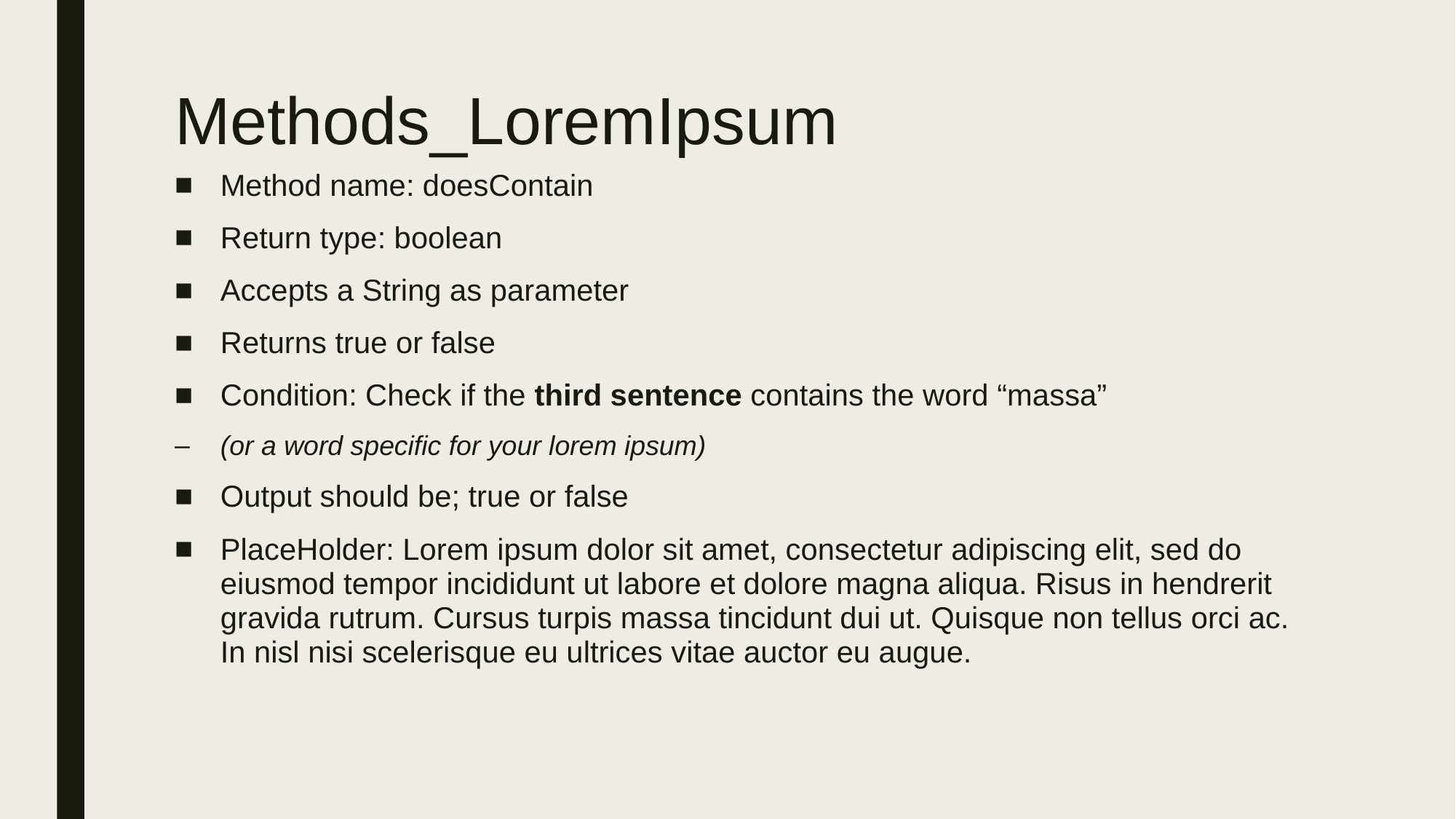

# Methods_LoremIpsum
Method name: doesContain
Return type: boolean
Accepts a String as parameter
Returns true or false
Condition: Check if the third sentence contains the word “massa”
(or a word specific for your lorem ipsum)
Output should be; true or false
PlaceHolder: Lorem ipsum dolor sit amet, consectetur adipiscing elit, sed do eiusmod tempor incididunt ut labore et dolore magna aliqua. Risus in hendrerit gravida rutrum. Cursus turpis massa tincidunt dui ut. Quisque non tellus orci ac. In nisl nisi scelerisque eu ultrices vitae auctor eu augue.